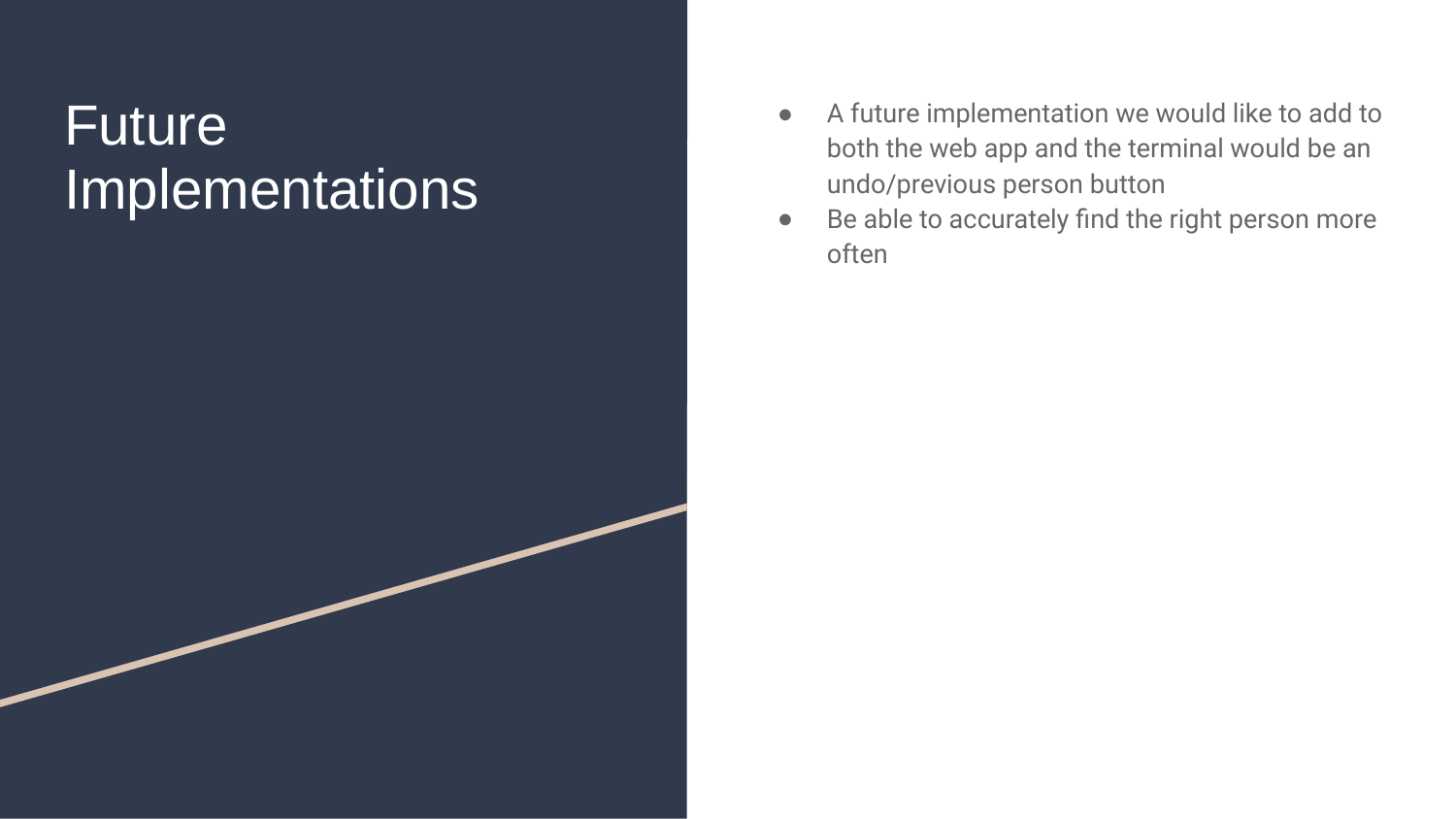

# Future Implementations
A future implementation we would like to add to both the web app and the terminal would be an undo/previous person button
Be able to accurately find the right person more often